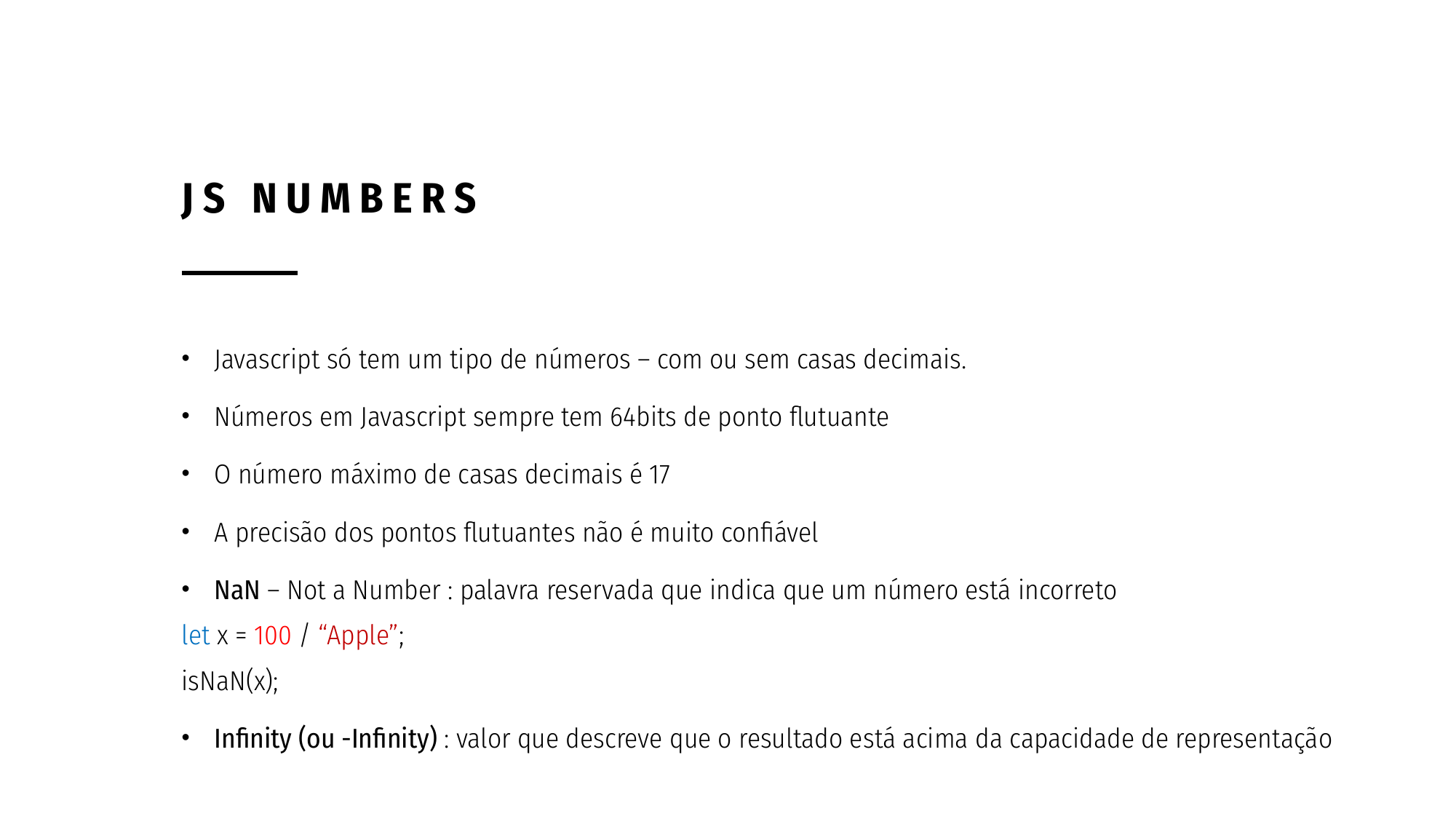

# JS numbers
Javascript só tem um tipo de números – com ou sem casas decimais.
Números em Javascript sempre tem 64bits de ponto flutuante
O número máximo de casas decimais é 17
A precisão dos pontos flutuantes não é muito confiável
NaN – Not a Number : palavra reservada que indica que um número está incorreto
let x = 100 / “Apple”;
isNaN(x);
Infinity (ou -Infinity) : valor que descreve que o resultado está acima da capacidade de representação